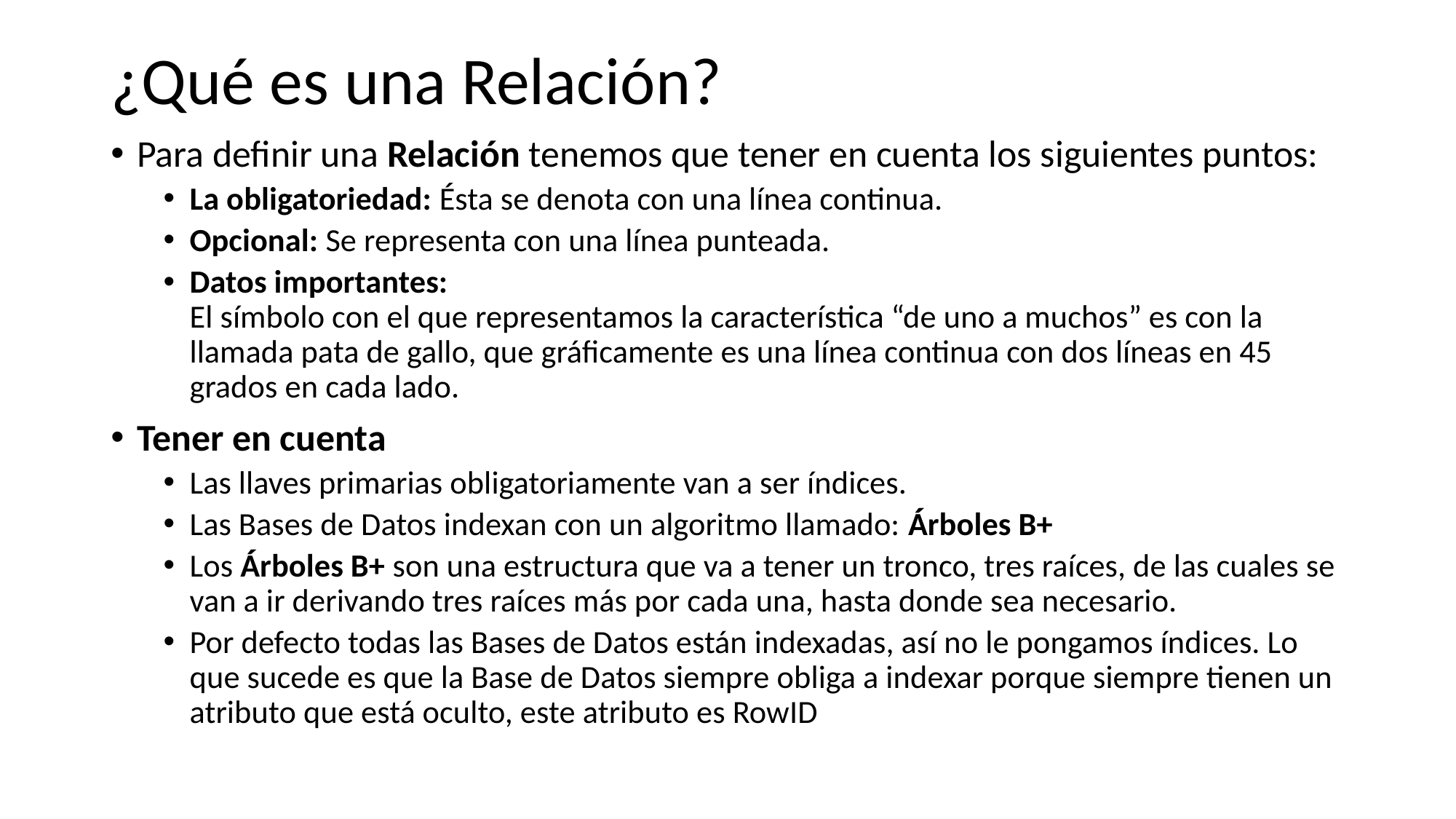

# ¿Qué es una Relación?
Para definir una Relación tenemos que tener en cuenta los siguientes puntos:
La obligatoriedad: Ésta se denota con una línea continua.
Opcional: Se representa con una línea punteada.
Datos importantes:
El símbolo con el que representamos la característica “de uno a muchos” es con la llamada pata de gallo, que gráficamente es una línea continua con dos líneas en 45 grados en cada lado.
Tener en cuenta
Las llaves primarias obligatoriamente van a ser índices.
Las Bases de Datos indexan con un algoritmo llamado: Árboles B+
Los Árboles B+ son una estructura que va a tener un tronco, tres raíces, de las cuales se van a ir derivando tres raíces más por cada una, hasta donde sea necesario.
Por defecto todas las Bases de Datos están indexadas, así no le pongamos índices. Lo que sucede es que la Base de Datos siempre obliga a indexar porque siempre tienen un atributo que está oculto, este atributo es RowID